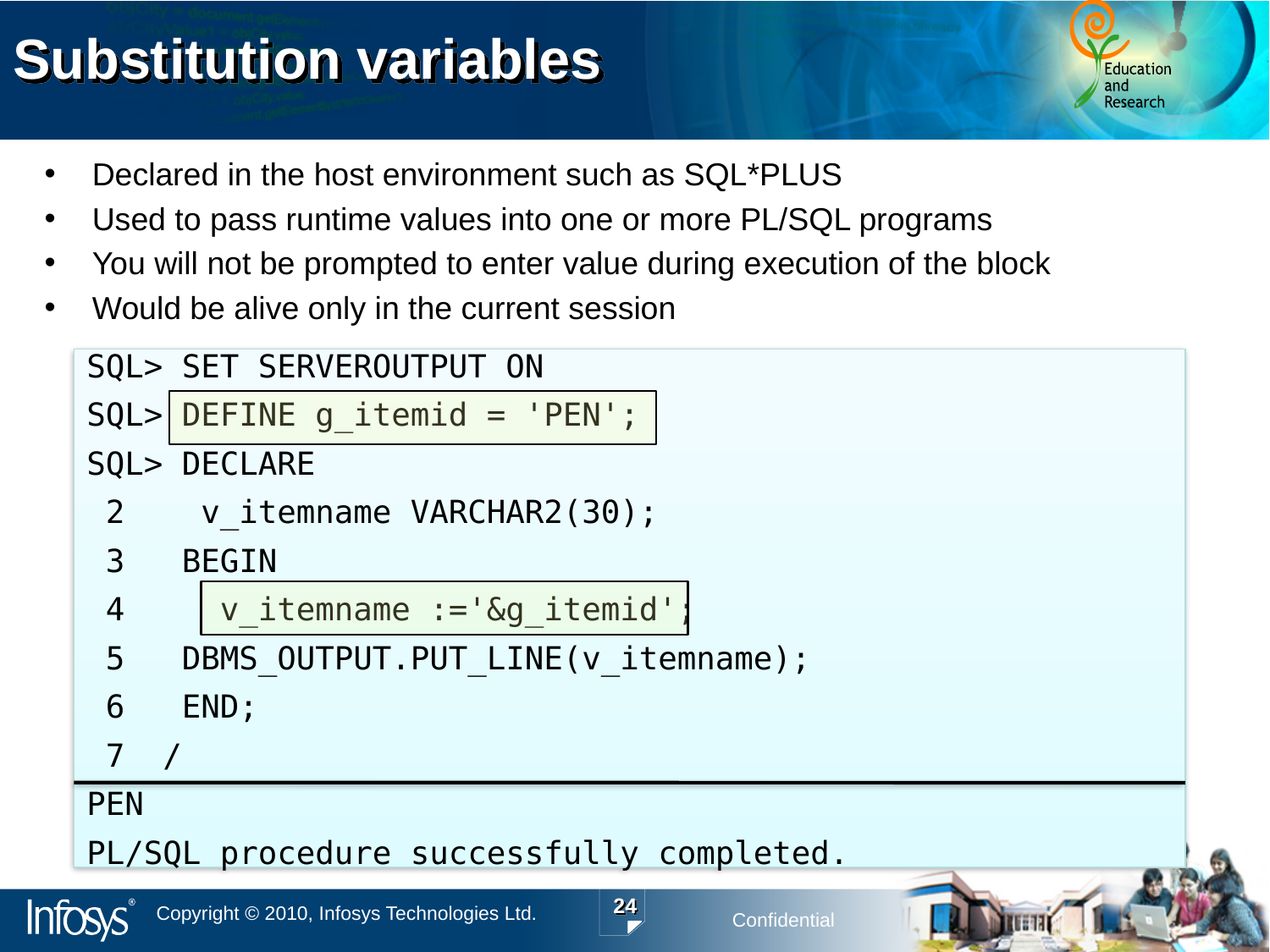

# Substitution variables
Declared in the host environment such as SQL*PLUS
Used to pass runtime values into one or more PL/SQL programs
You will not be prompted to enter value during execution of the block
Would be alive only in the current session

SQL> SET SERVEROUTPUT ON
SQL> DEFINE g_itemid = 'PEN';
SQL> DECLARE
 2    v_itemname VARCHAR2(30);
 3   BEGIN
 4     v_itemname :='&g_itemid';
 5   DBMS_OUTPUT.PUT_LINE(v_itemname);
 6   END;
 7  /
PEN
PL/SQL procedure successfully completed.

24